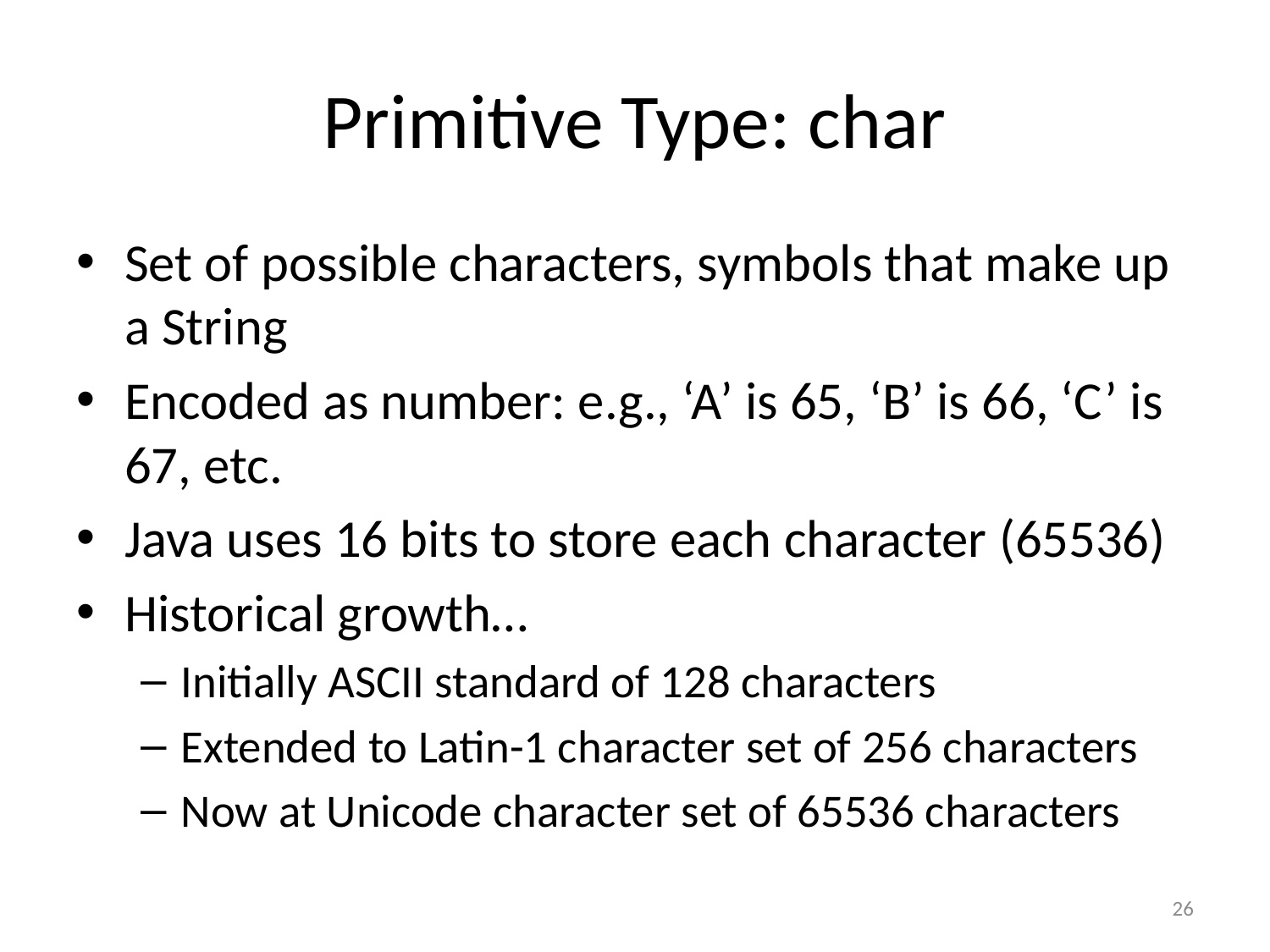

# Primitive Type: char
Set of possible characters, symbols that make up a String
Encoded as number: e.g., ‘A’ is 65, ‘B’ is 66, ‘C’ is 67, etc.
Java uses 16 bits to store each character (65536)
Historical growth…
Initially ASCII standard of 128 characters
Extended to Latin-1 character set of 256 characters
Now at Unicode character set of 65536 characters
26